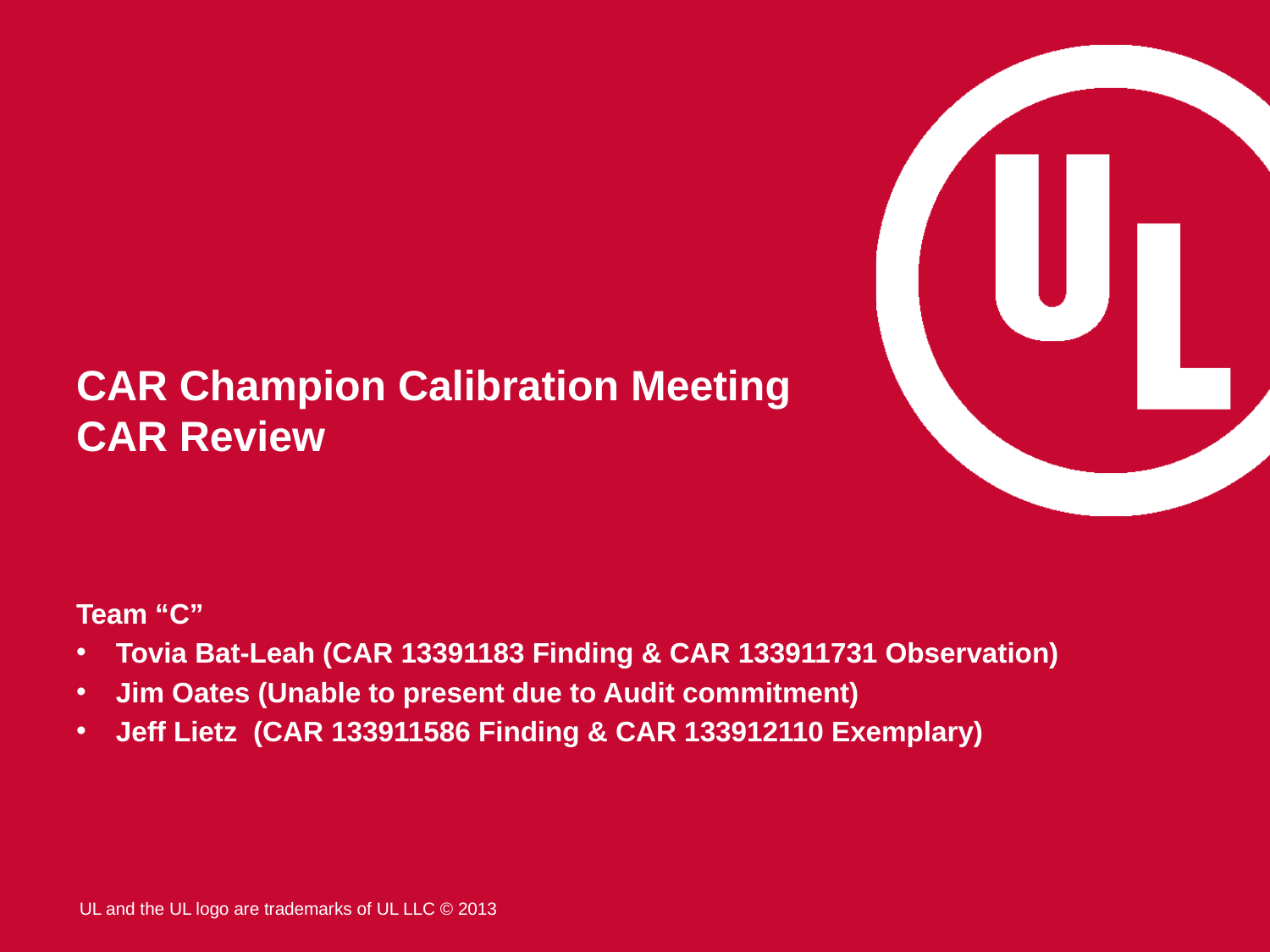

# CAR Champion Calibration Meeting CAR Review

Team “C”
Tovia Bat-Leah (CAR 13391183 Finding & CAR 133911731 Observation)
Jim Oates (Unable to present due to Audit commitment)
Jeff Lietz  (CAR 133911586 Finding & CAR 133912110 Exemplary)